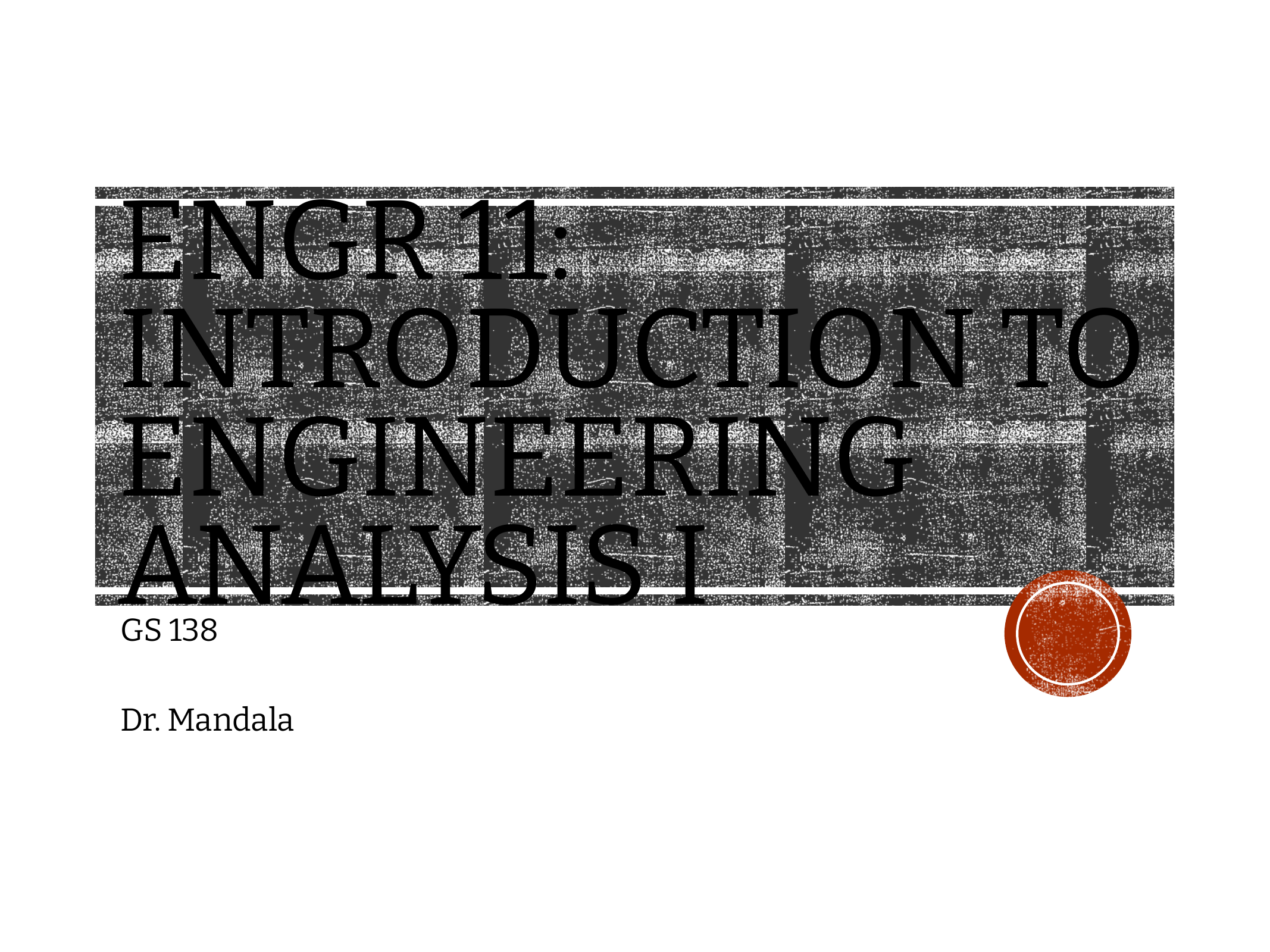

# ENGR 11: Introduction to
Engineering Analysis I
GS 138
Dr. Mandala